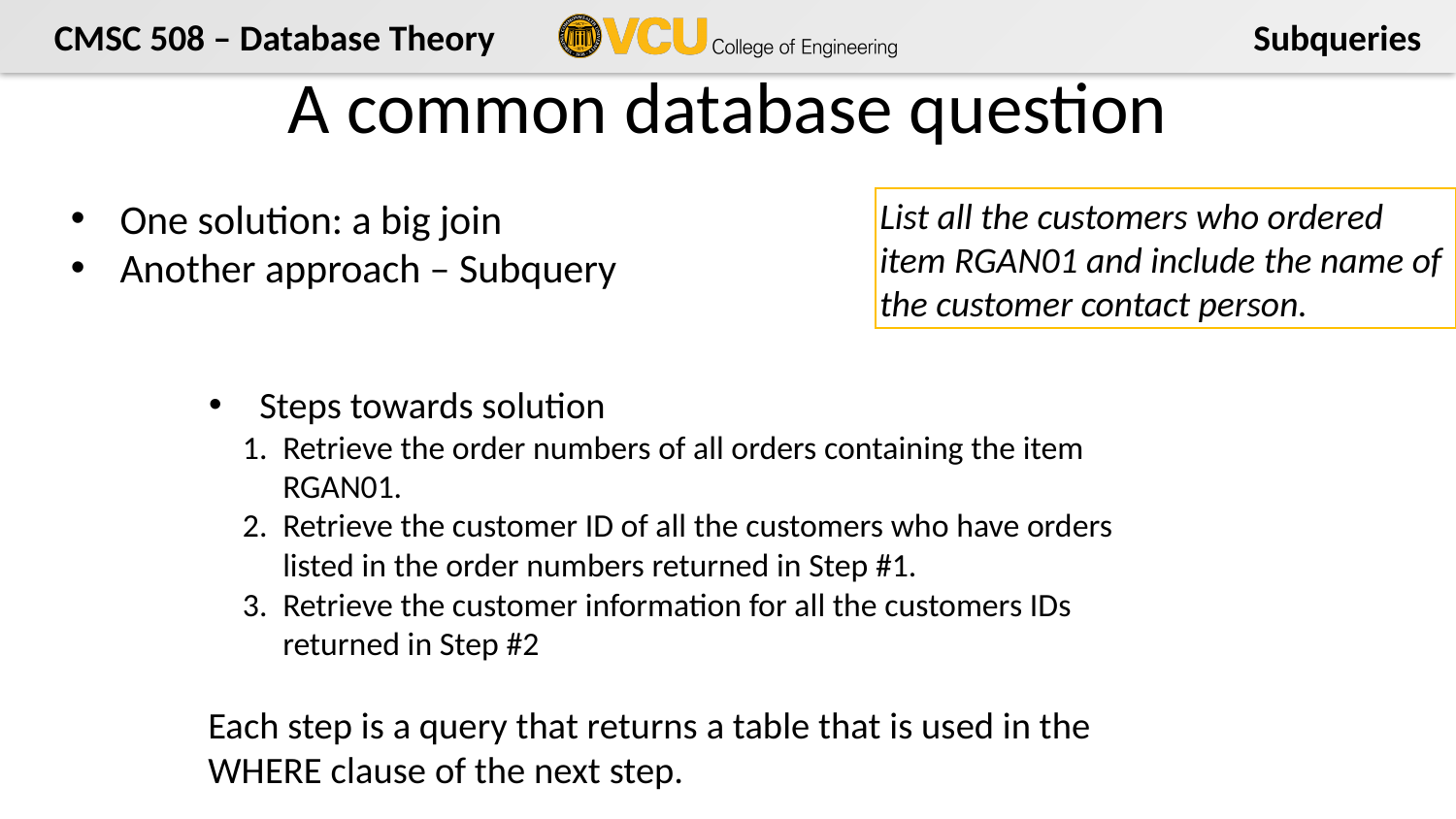

# A common database question
One solution: a big join
Another approach – Subquery
List all the customers who ordered item RGAN01 and include the name of the customer contact person.
Steps towards solution
Retrieve the order numbers of all orders containing the item RGAN01.
Retrieve the customer ID of all the customers who have orders listed in the order numbers returned in Step #1.
Retrieve the customer information for all the customers IDs returned in Step #2

Each step is a query that returns a table that is used in the WHERE clause of the next step.